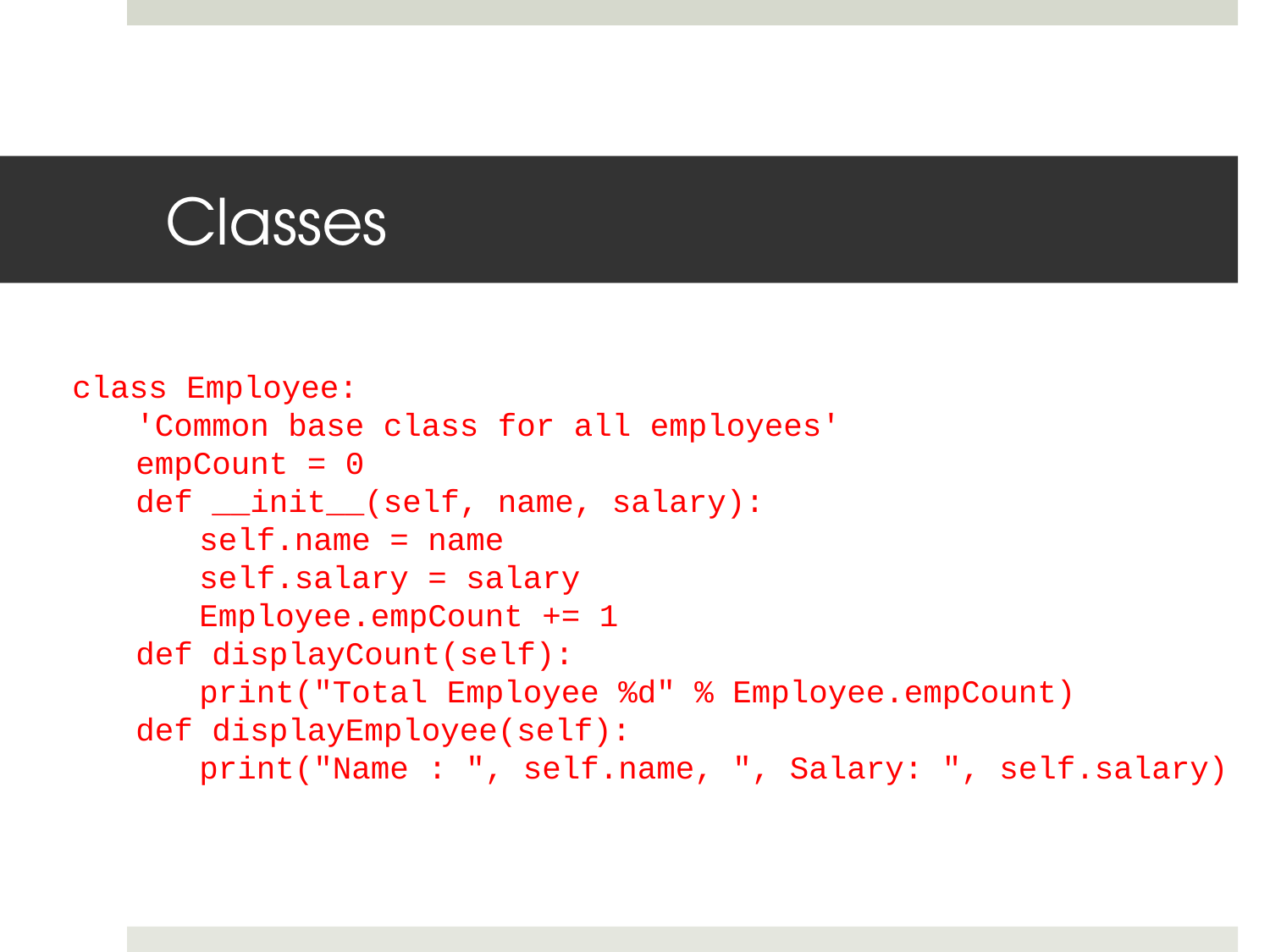

# Classes
class Employee:
'Common base class for all employees'
empCount = 0
def __init__(self, name, salary):
self.name = name
self.salary = salary
Employee.empCount += 1
def displayCount(self):
print("Total Employee %d" % Employee.empCount)
def displayEmployee(self):
print("Name : ", self.name, ", Salary: ", self.salary)